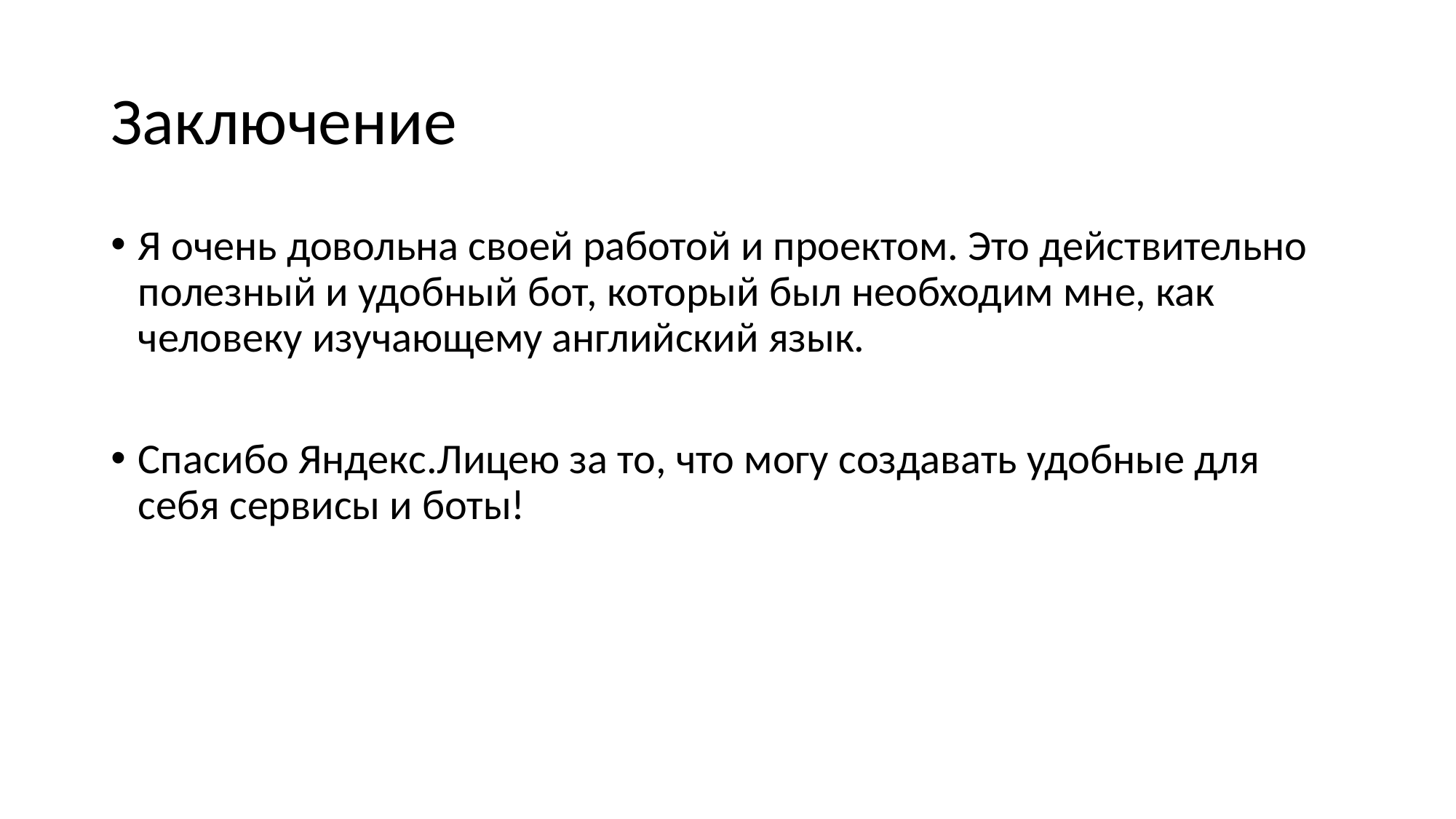

# Заключение
Я очень довольна своей работой и проектом. Это действительно полезный и удобный бот, который был необходим мне, как человеку изучающему английский язык.

Спасибо Яндекс.Лицею за то, что могу создавать удобные для себя сервисы и боты!